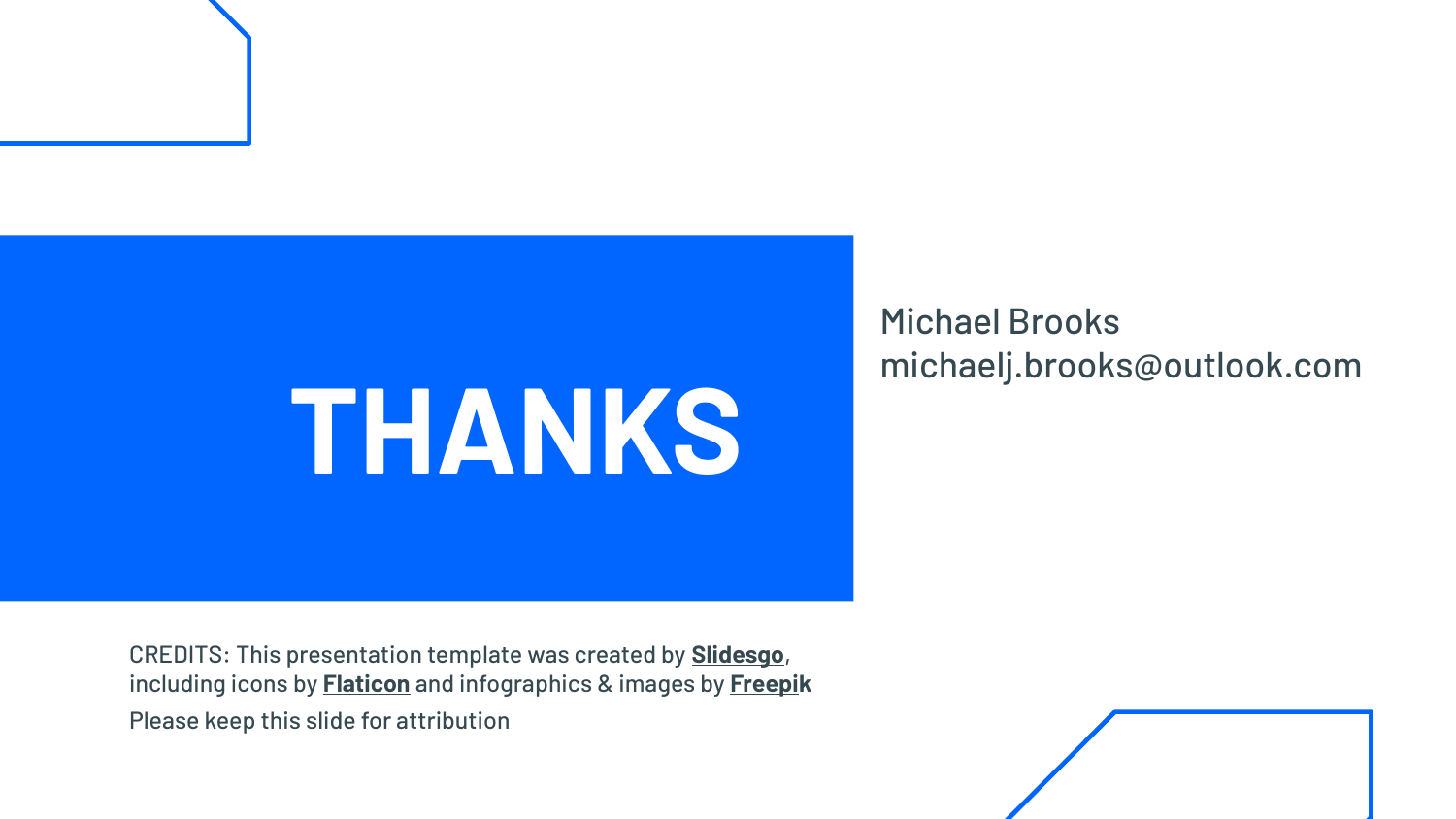

Michael Brooks
michaelj.brooks@outlook.com
# THANKS
Please keep this slide for attribution